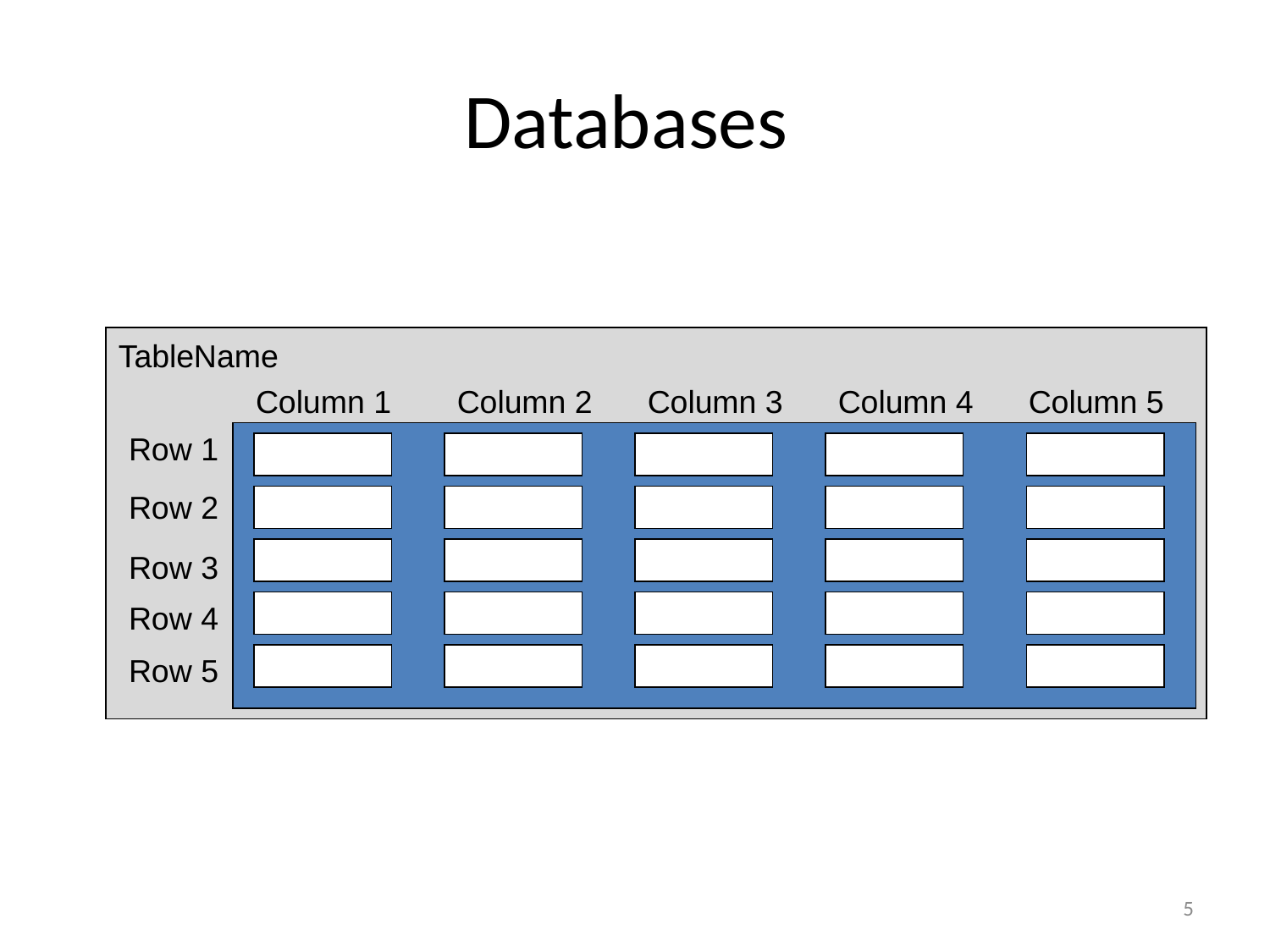

# Databases

TableName
Column 1
Column 2
Column 3
Column 4
Column 5
Row 1

Row 2

Row 3
Row 4

Row 5

5